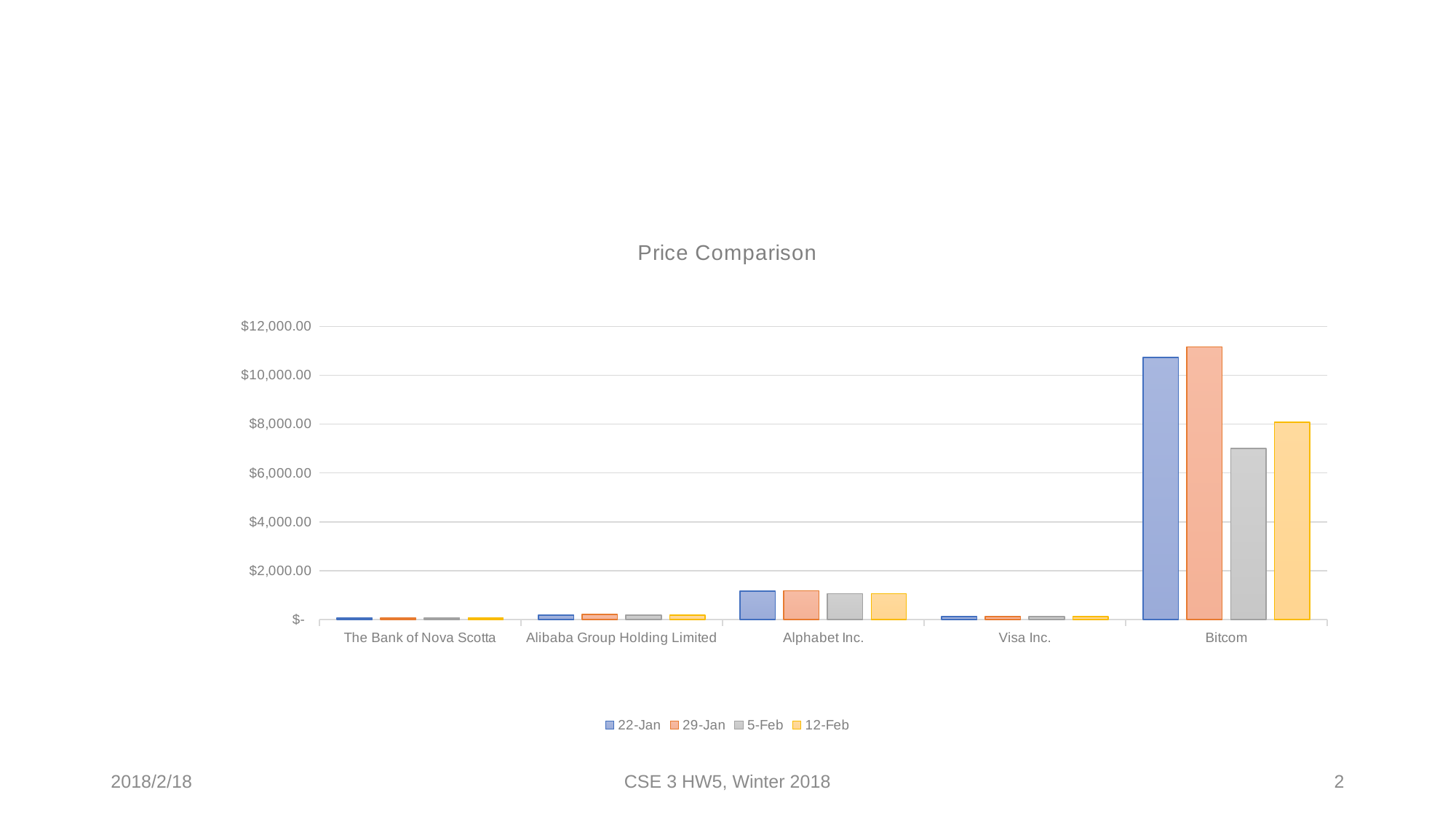

#

### Chart: Price Comparison

| Category | 22-Jan | 29-Jan | 5-Feb | 12-Feb |
|---|---|---|---|---|
| The Bank of Nova Scotta | 66.09 | 66.08 | 62.29 | 61.09 |
| Alibaba Group Holding Limited | 184.02 | 203.01 | 180.53 | 177.44 |
| Alphabet Inc. | 1155.81 | 1175.58 | 1055.8 | 1051.94 |
| Visa Inc. | 124.33 | 124.84 | 116.27 | 118.47 |
| Bitcom | 10736.37 | 11162.58 | 6996.93 | 8073.08 |
2018/2/18
CSE 3 HW5, Winter 2018
2